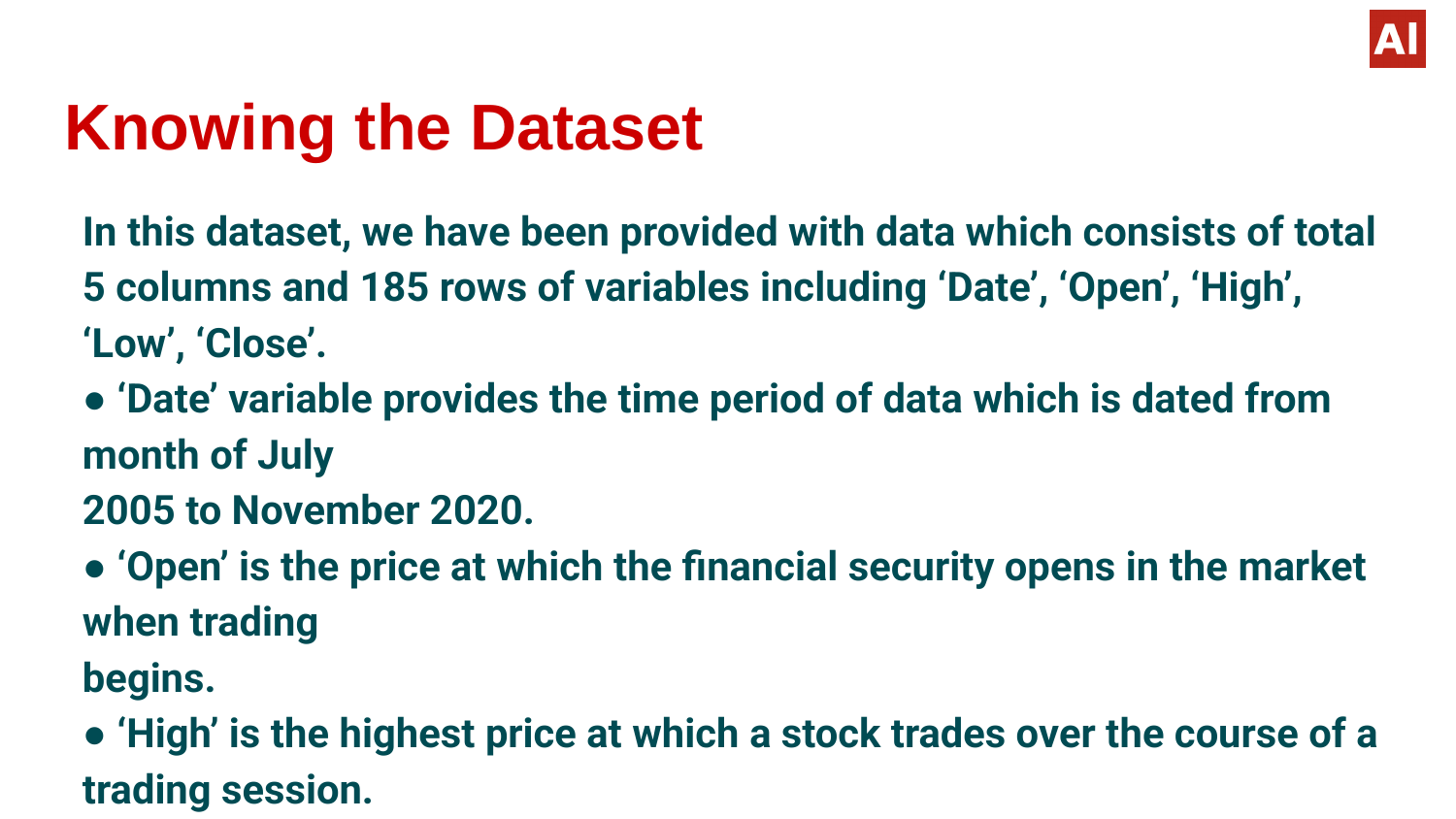

# Knowing the Dataset
In this dataset, we have been provided with data which consists of total 5 columns and 185 rows of variables including ‘Date’, ‘Open’, ‘High’, ‘Low’, ‘Close’.
● ‘Date’ variable provides the time period of data which is dated from month of July
2005 to November 2020.
● ‘Open’ is the price at which the financial security opens in the market when trading
begins.
● ‘High’ is the highest price at which a stock trades over the course of a trading session.